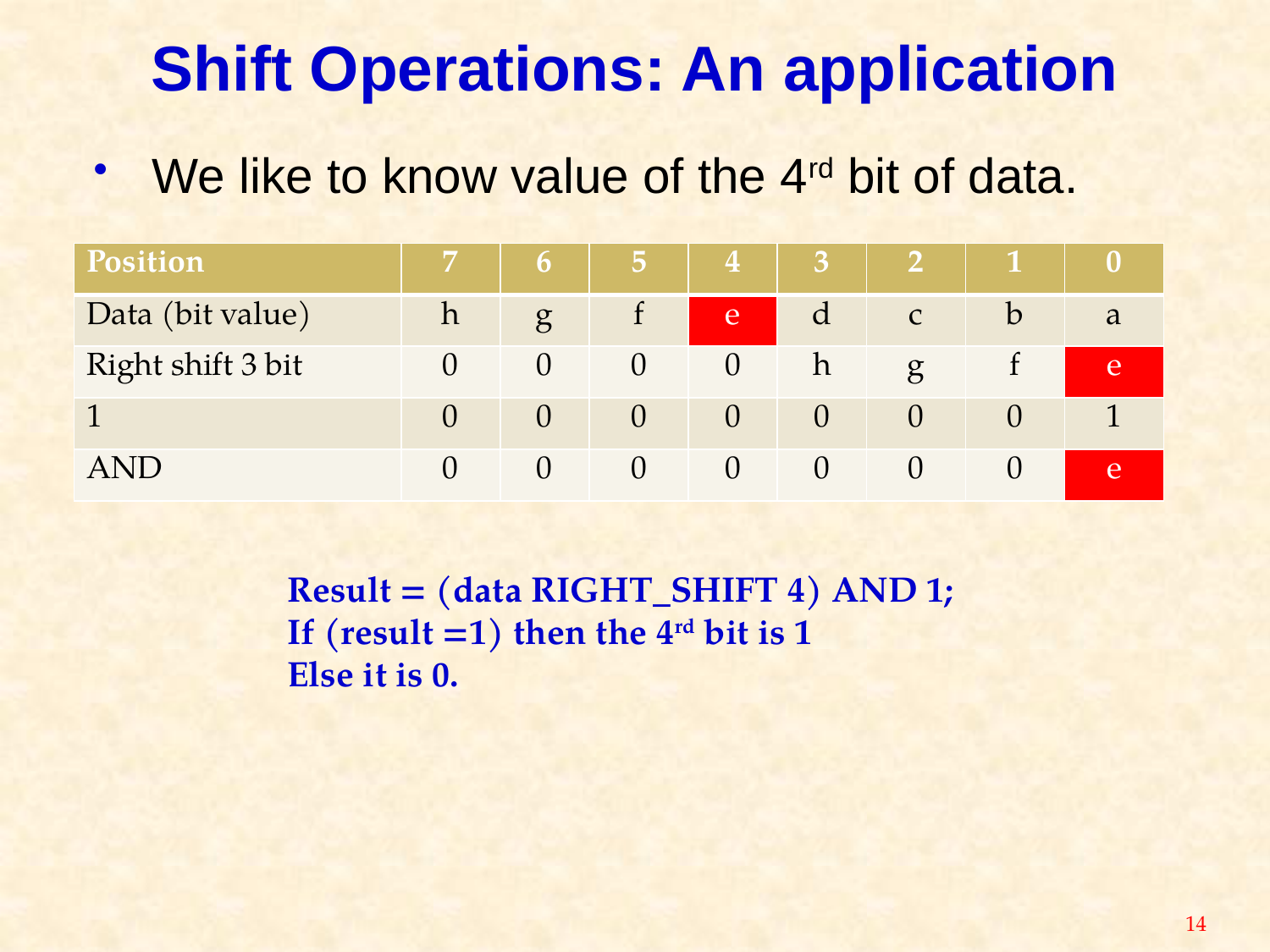

# Shift Operations: An application
We like to know value of the 4rd bit of data.
| Position | 7 | 6 | 5 | 4 | 3 | 2 | 1 | 0 |
| --- | --- | --- | --- | --- | --- | --- | --- | --- |
| Data (bit value) | h | g | f | e | d | c | b | a |
| Right shift 3 bit | 0 | 0 | 0 | 0 | h | g | f | e |
| 1 | 0 | 0 | 0 | 0 | 0 | 0 | 0 | 1 |
| AND | 0 | 0 | 0 | 0 | 0 | 0 | 0 | e |
Result = (data RIGHT_SHIFT 4) AND 1;
If (result =1) then the 4rd bit is 1
Else it is 0.
14